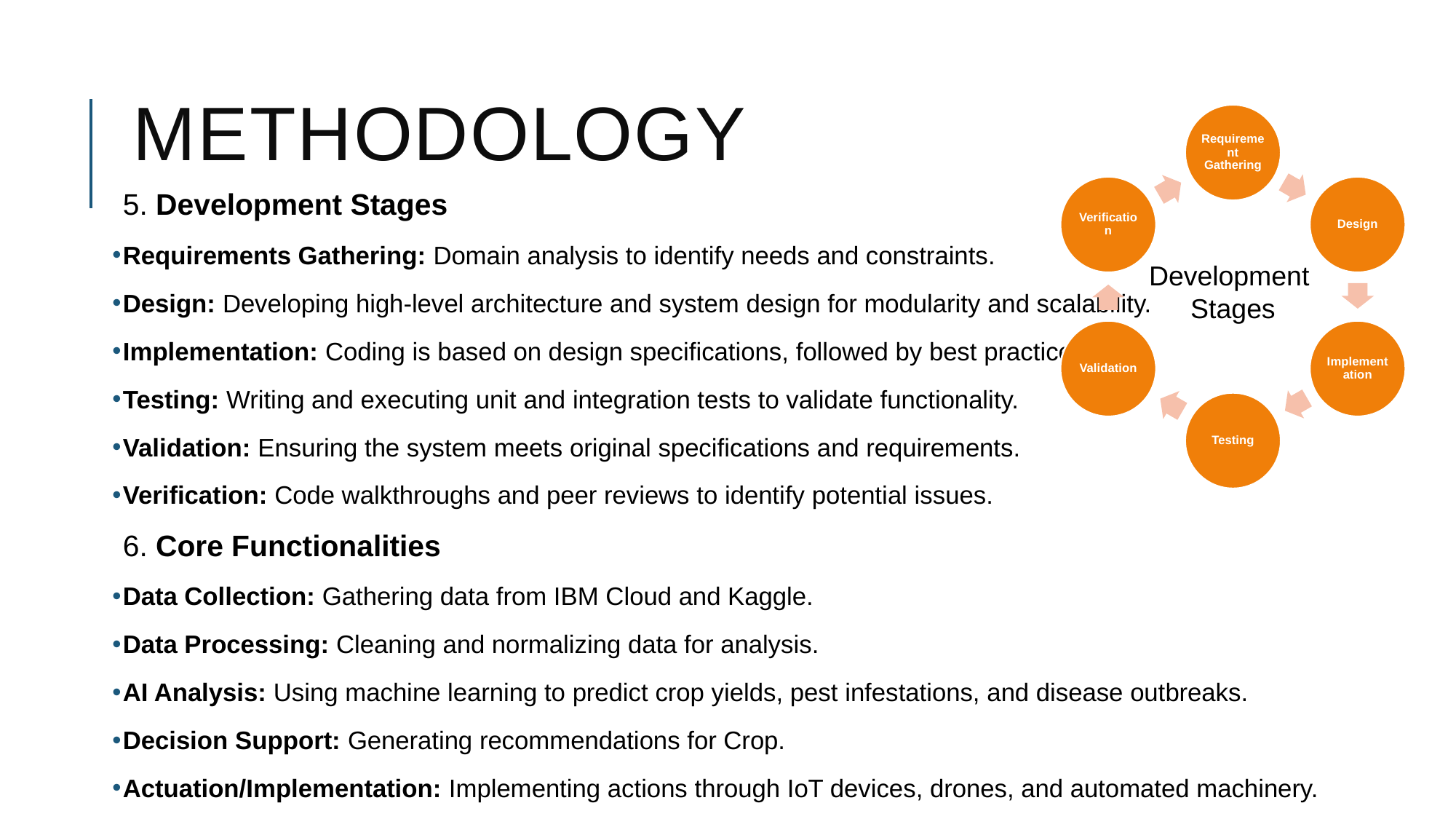

# Methodology
Requirement Gathering

Design

Implementation

Testing

Validation

Verification

5. Development Stages
Requirements Gathering: Domain analysis to identify needs and constraints.
Design: Developing high-level architecture and system design for modularity and scalability.
Implementation: Coding is based on design specifications, followed by best practices.
Testing: Writing and executing unit and integration tests to validate functionality.
Validation: Ensuring the system meets original specifications and requirements.
Verification: Code walkthroughs and peer reviews to identify potential issues.
6. Core Functionalities
Data Collection: Gathering data from IBM Cloud and Kaggle.
Data Processing: Cleaning and normalizing data for analysis.
AI Analysis: Using machine learning to predict crop yields, pest infestations, and disease outbreaks.
Decision Support: Generating recommendations for Crop.
Actuation/Implementation: Implementing actions through IoT devices, drones, and automated machinery.
Development
Stages